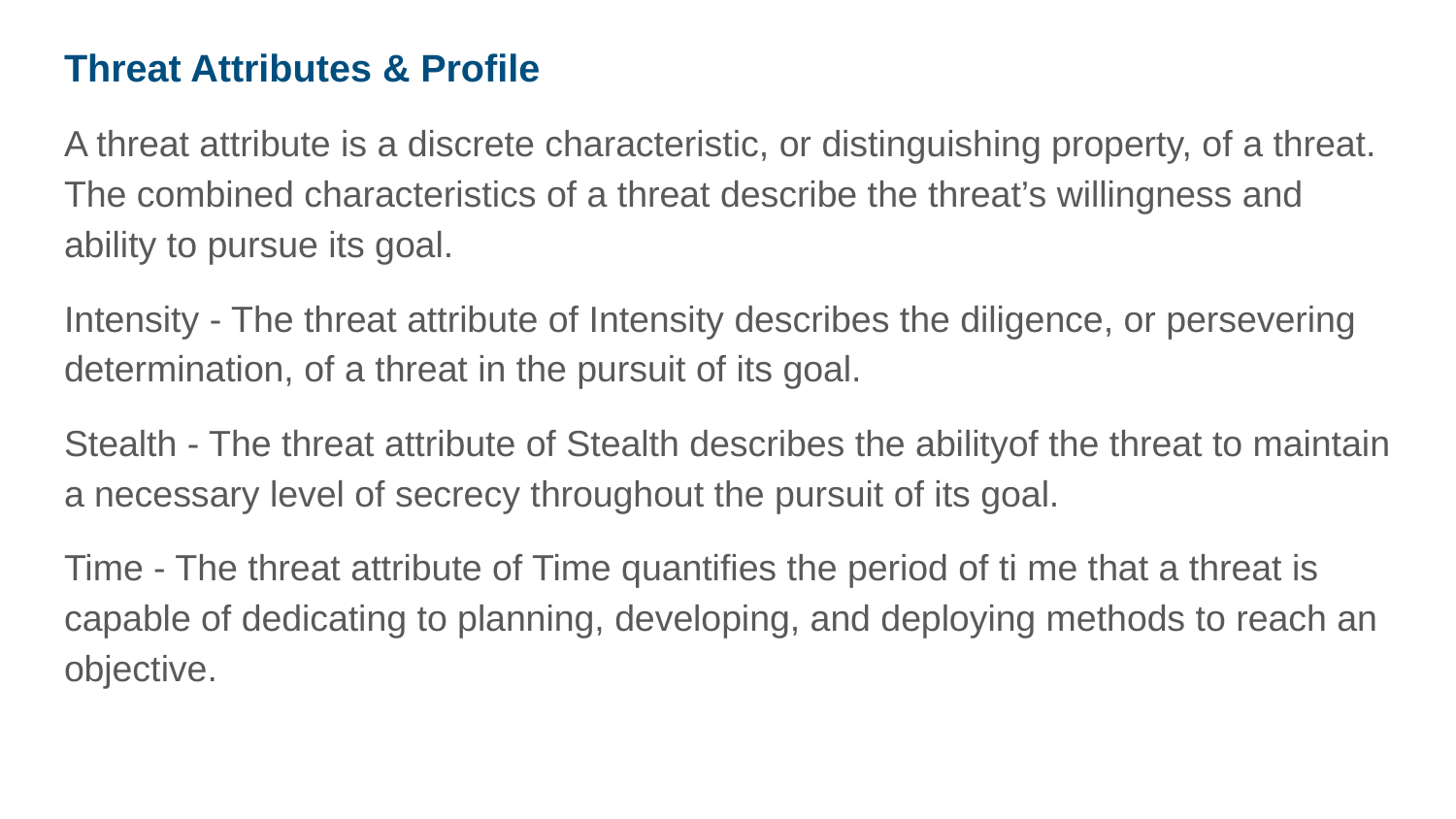

# Threat Attributes & Profile

A threat attribute is a discrete characteristic, or distinguishing property, of a threat. The combined characteristics of a threat describe the threat’s willingness and ability to pursue its goal.
Intensity - The threat attribute of Intensity describes the diligence, or persevering determination, of a threat in the pursuit of its goal.
Stealth - The threat attribute of Stealth describes the abilityof the threat to maintain a necessary level of secrecy throughout the pursuit of its goal.
Time - The threat attribute of Time quantifies the period of ti me that a threat is capable of dedicating to planning, developing, and deploying methods to reach an objective.